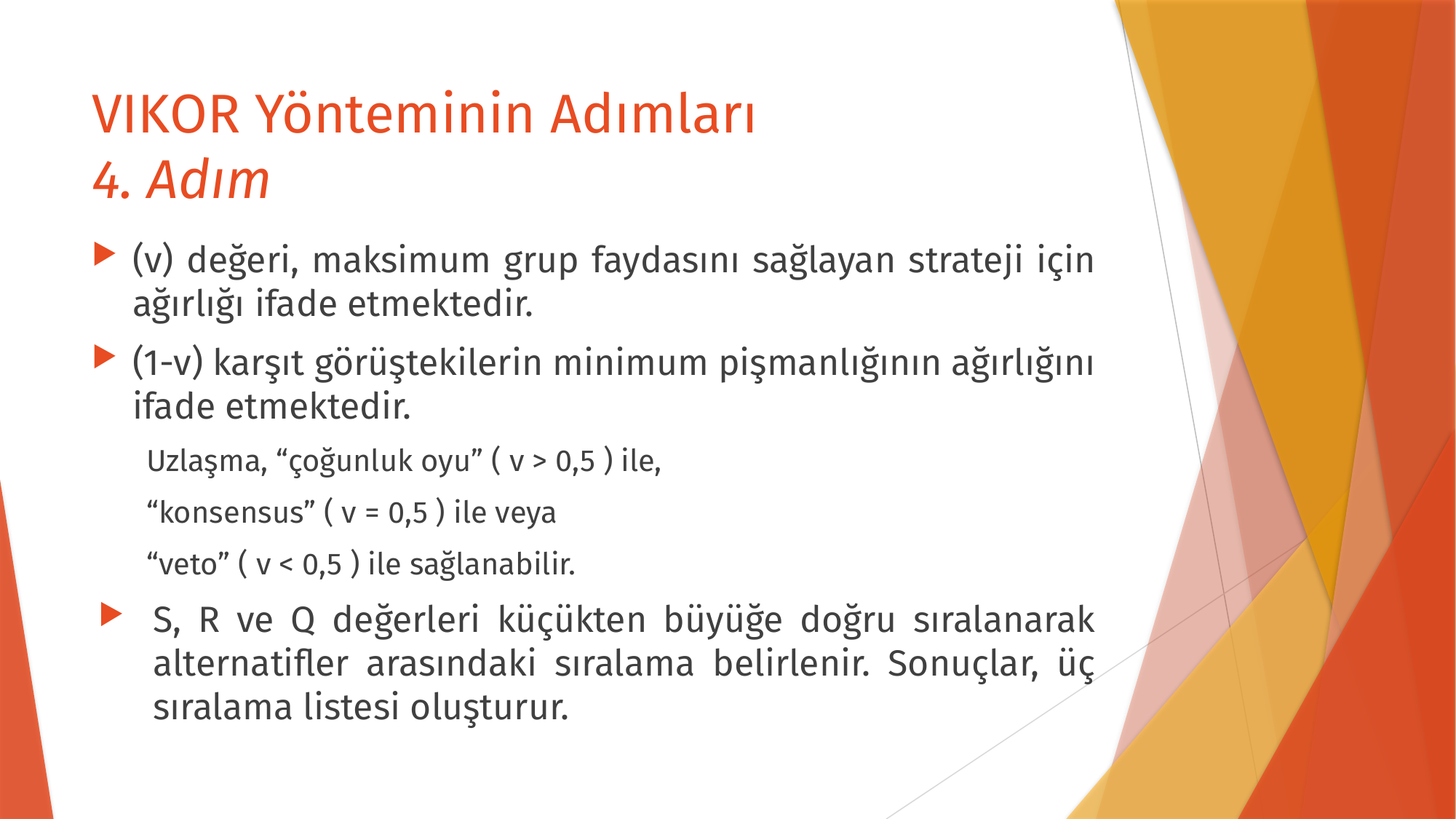

# VIKOR Yönteminin Adımları 4. Adım
(v) değeri, maksimum grup faydasını sağlayan strateji için ağırlığı ifade etmektedir.
(1-v) karşıt görüştekilerin minimum pişmanlığının ağırlığını ifade etmektedir.
Uzlaşma, “çoğunluk oyu” ( v > 0,5 ) ile,
“konsensus” ( v = 0,5 ) ile veya
“veto” ( v < 0,5 ) ile sağlanabilir.
S, R ve Q değerleri küçükten büyüğe doğru sıralanarak alternatifler arasındaki sıralama belirlenir. Sonuçlar, üç sıralama listesi oluşturur.